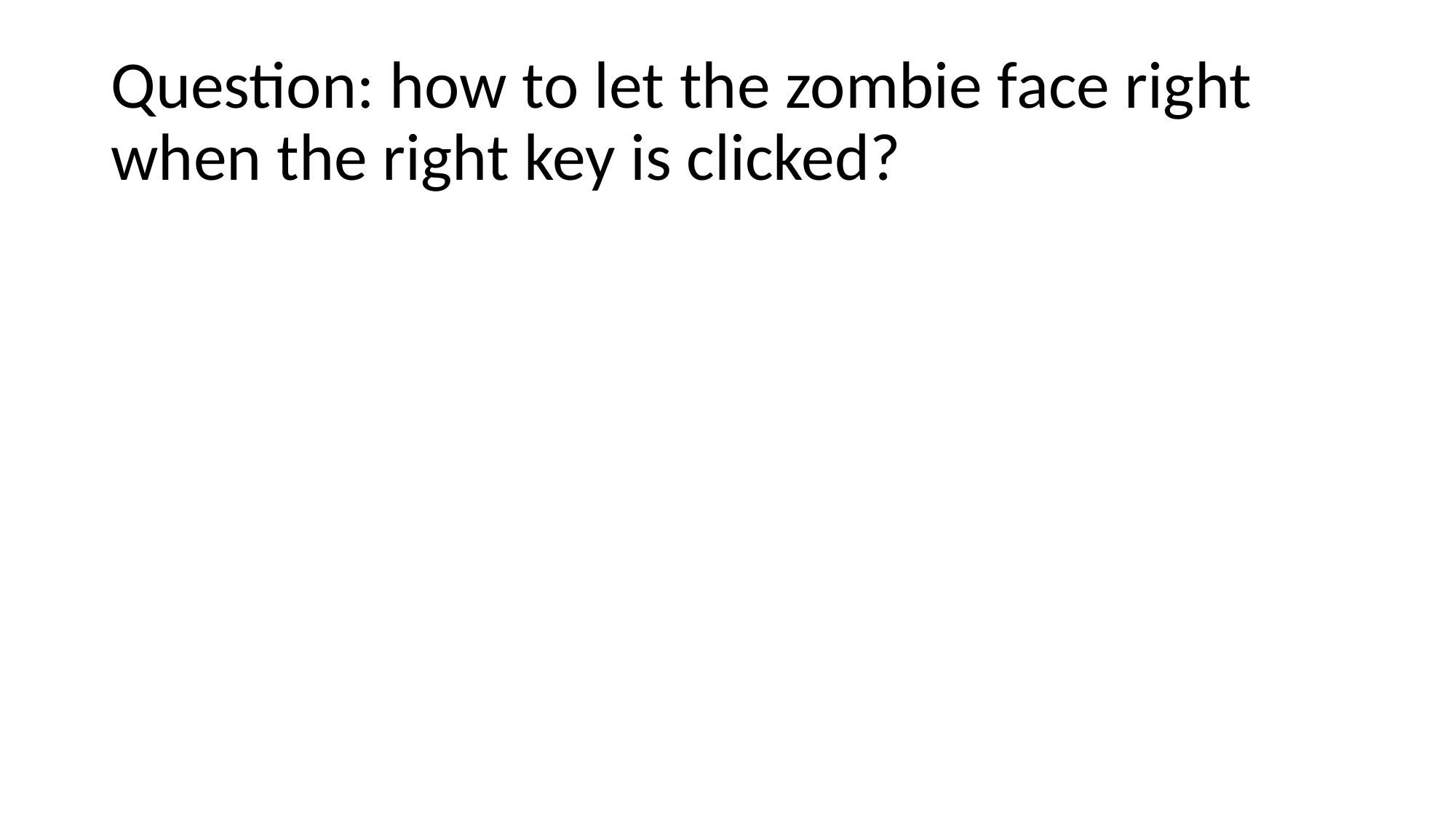

# Question: how to let the zombie face right when the right key is clicked?